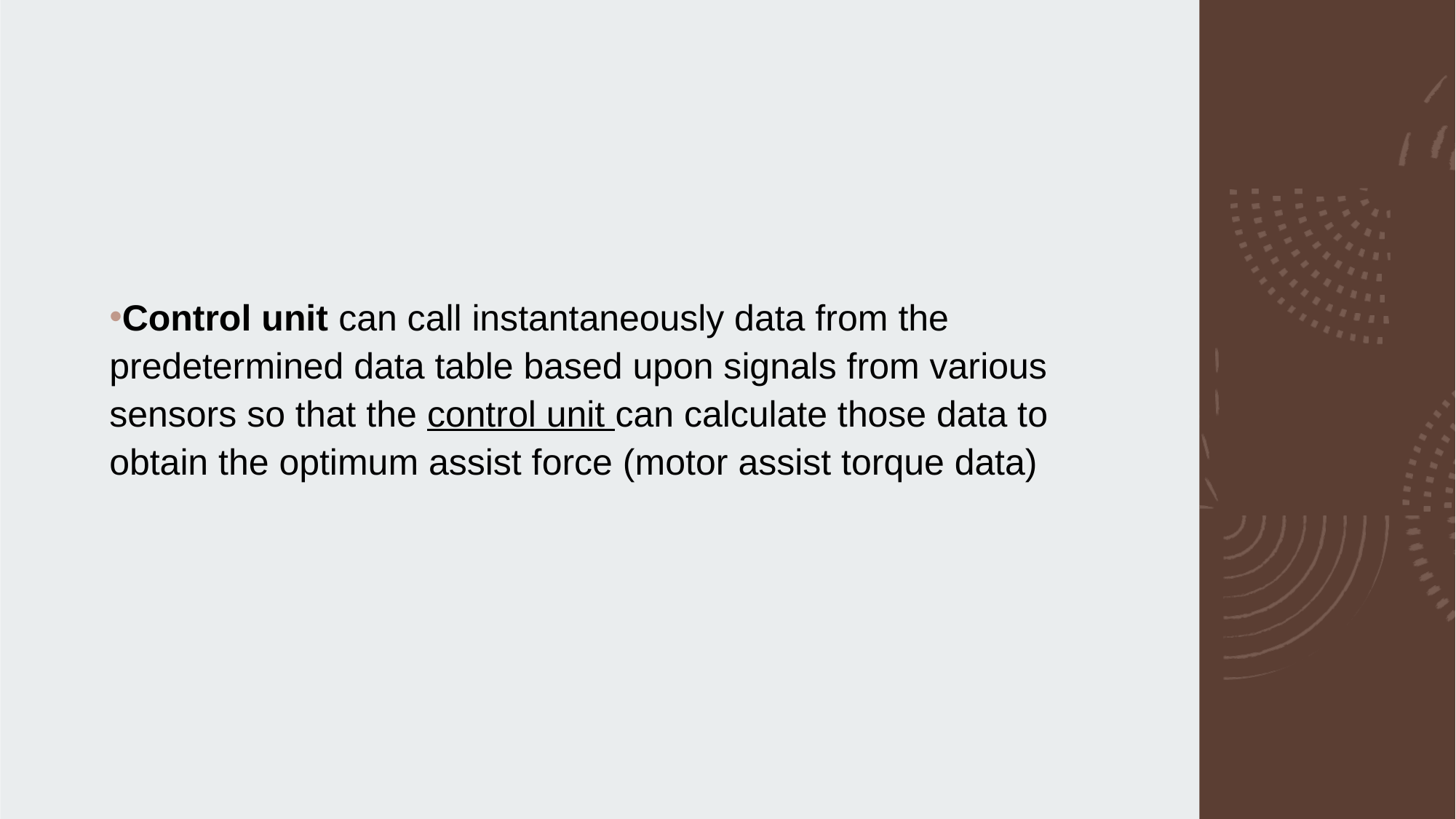

Control unit can call instantaneously data from the predetermined data table based upon signals from various sensors so that the control unit can calculate those data to obtain the optimum assist force (motor assist torque data)